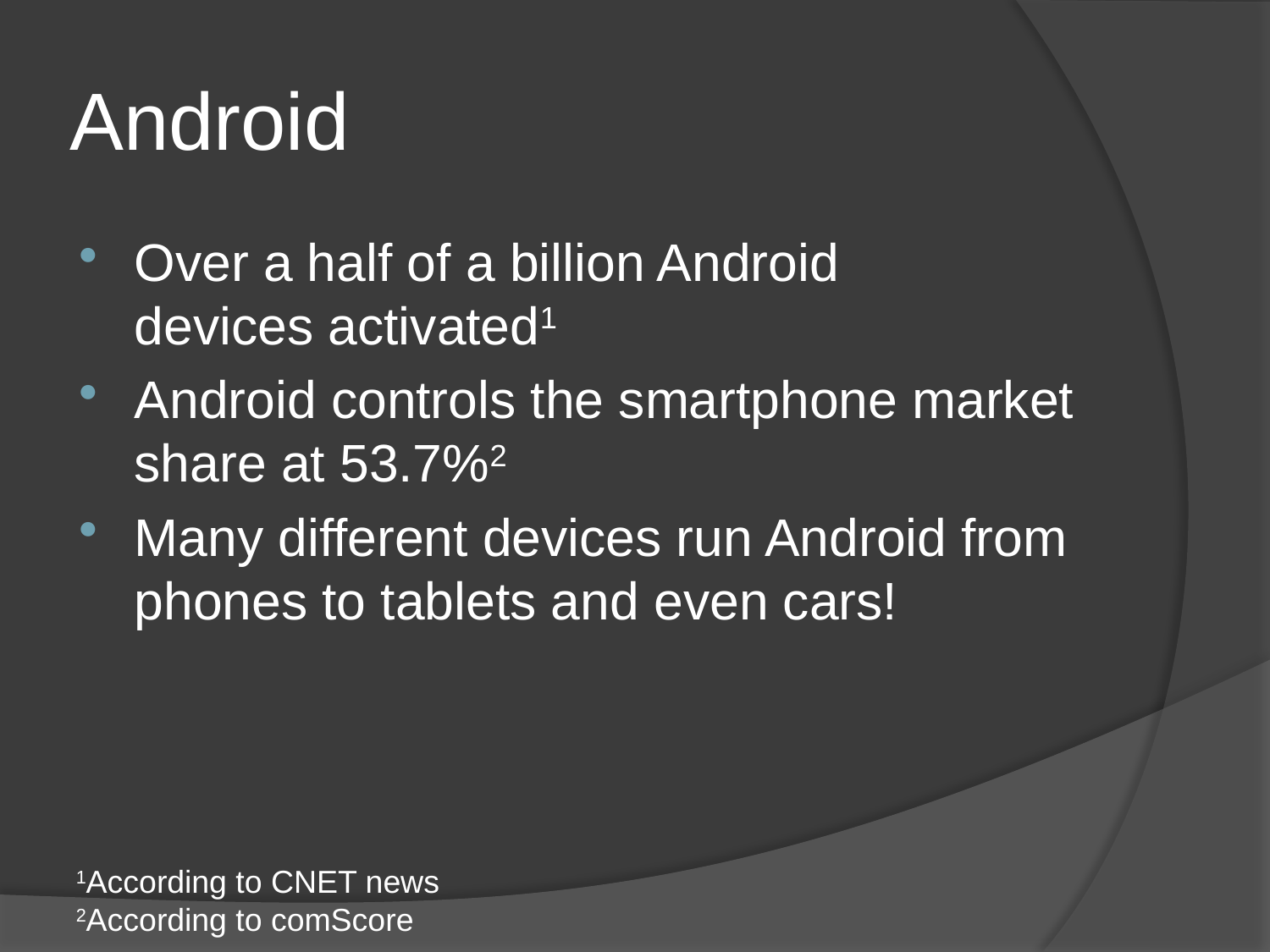

# Android
Over a half of a billion Android
devices activated1
Android controls the smartphone market share at 53.7%2
Many different devices run Android from phones to tablets and even cars!
1According to CNET news
2According to comScore